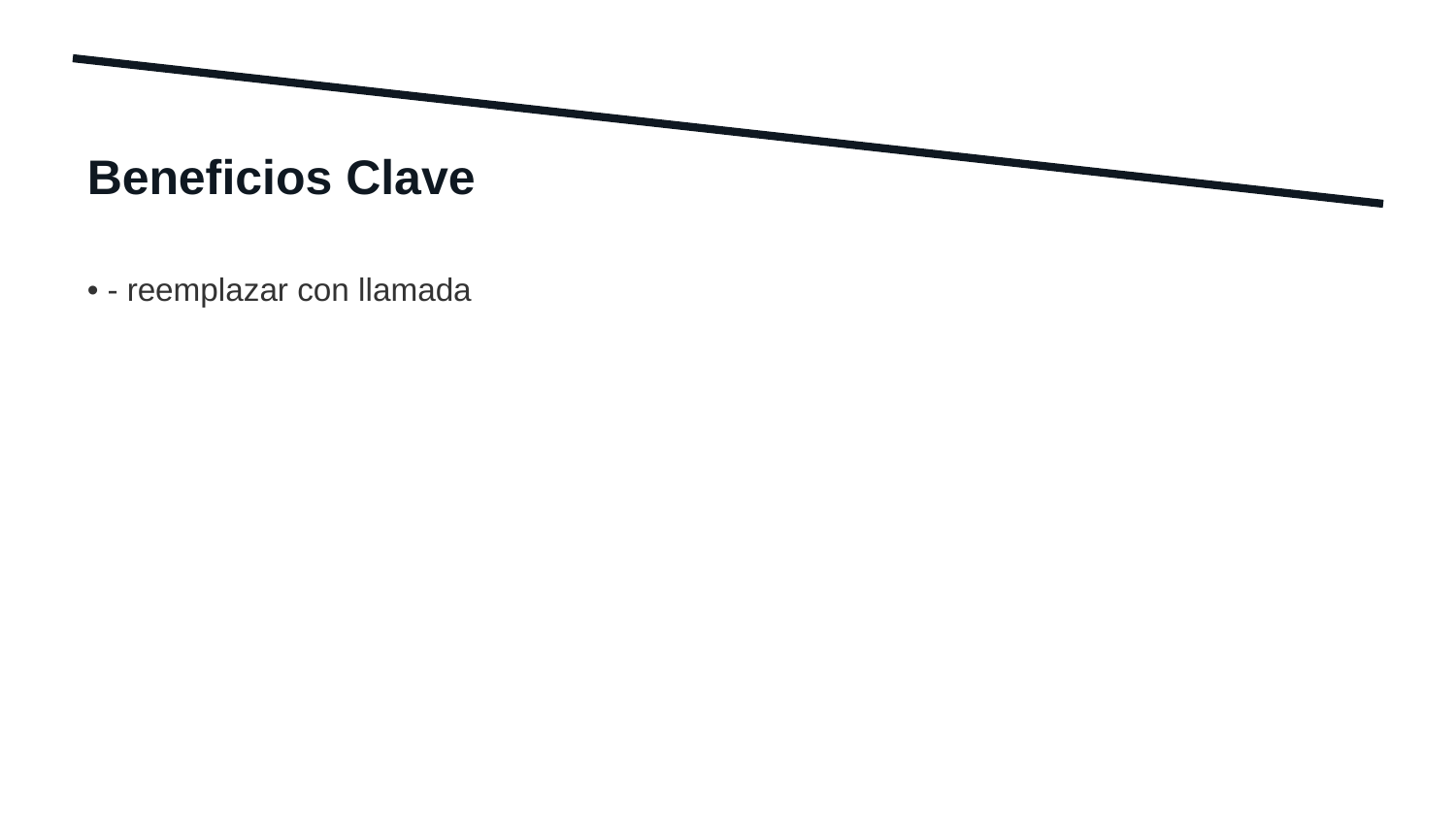

Beneficios Clave
• - reemplazar con llamada
6